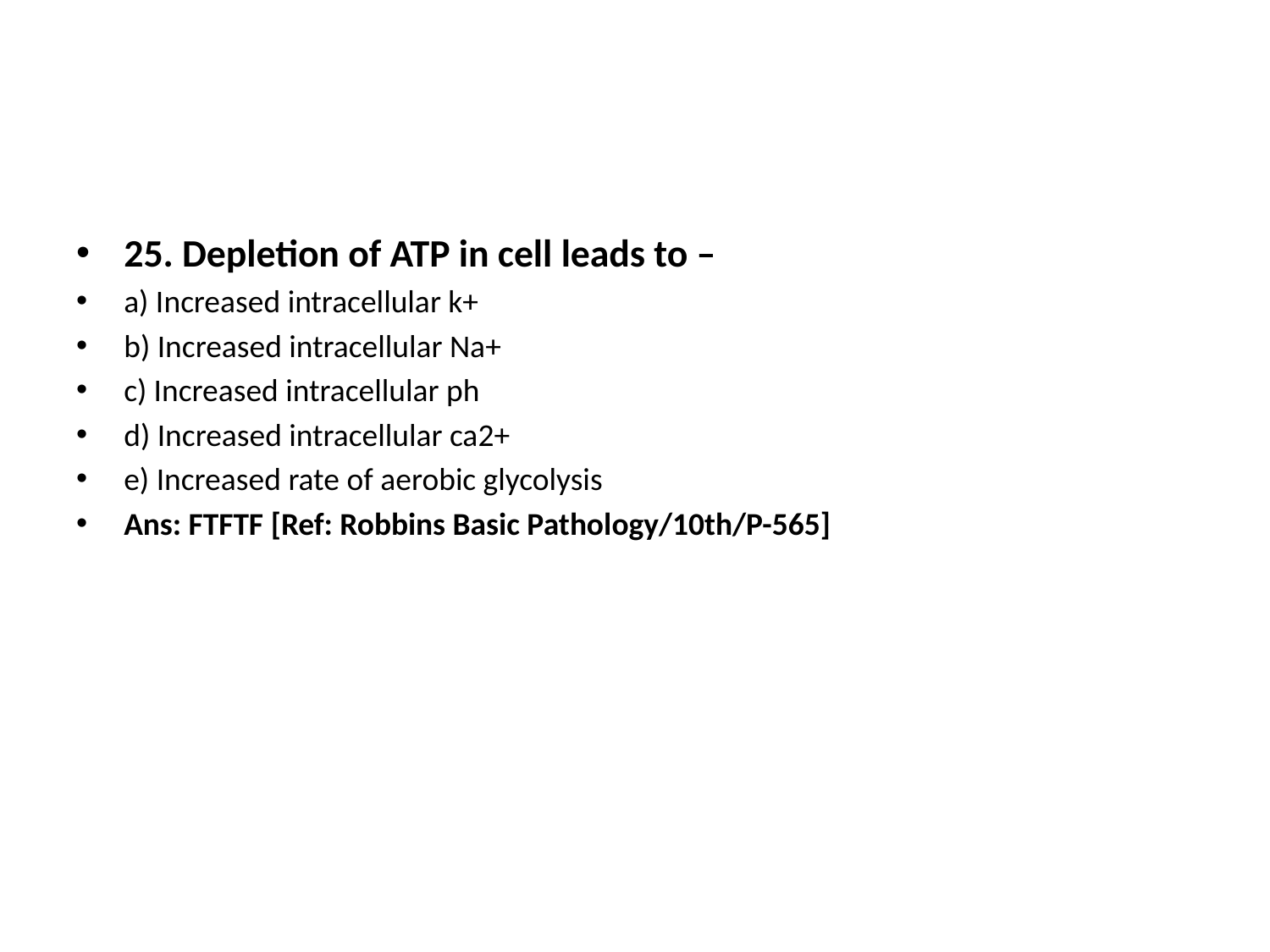

25. Depletion of ATP in cell leads to –
a) Increased intracellular k+
b) Increased intracellular Na+
c) Increased intracellular ph
d) Increased intracellular ca2+
e) Increased rate of aerobic glycolysis
Ans: FTFTF [Ref: Robbins Basic Pathology/10th/P-565]